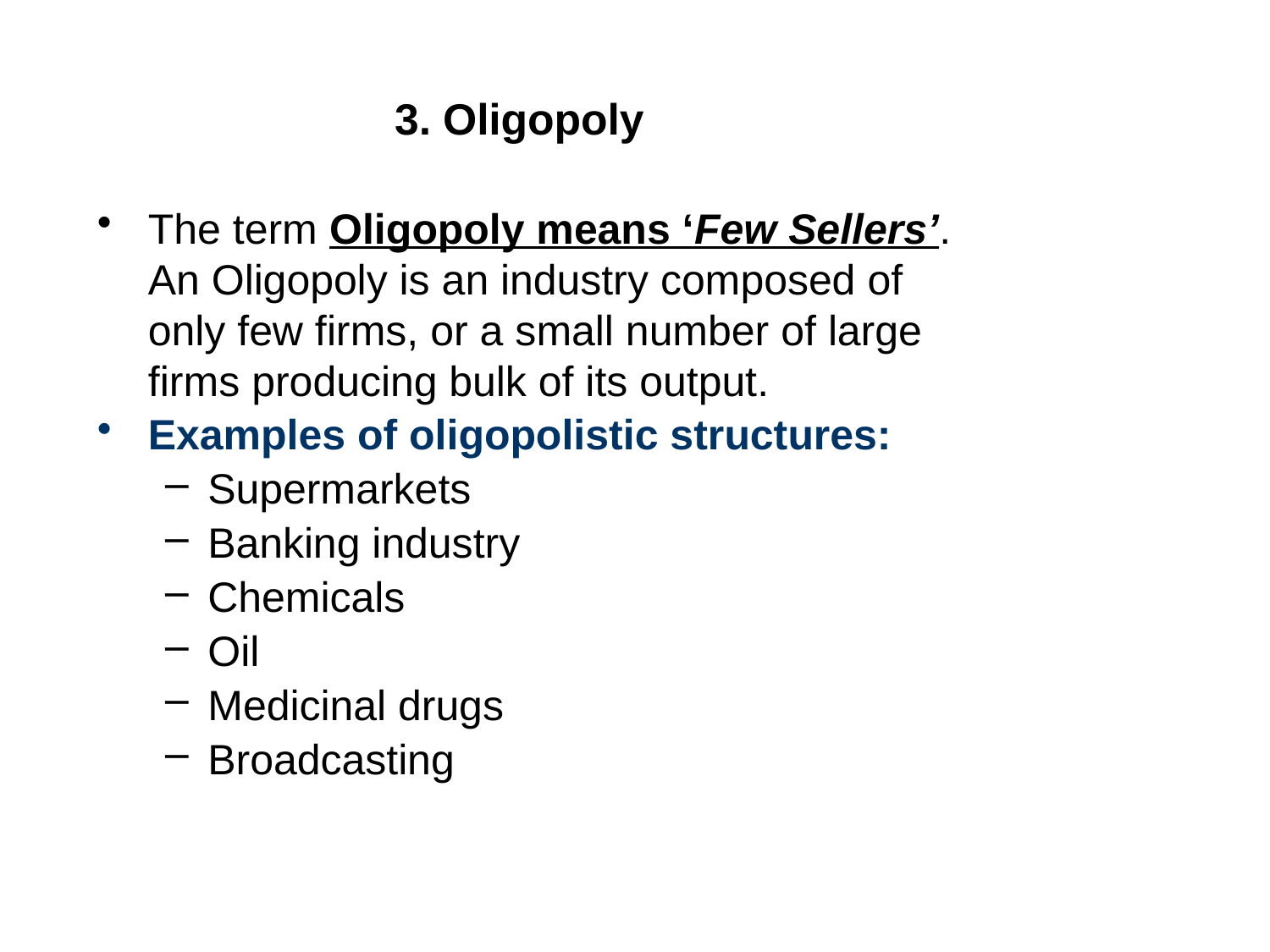

# 3. Oligopoly
The term Oligopoly means ‘Few Sellers’. An Oligopoly is an industry composed of only few firms, or a small number of large firms producing bulk of its output.
Examples of oligopolistic structures:
Supermarkets
Banking industry
Chemicals
Oil
Medicinal drugs
Broadcasting